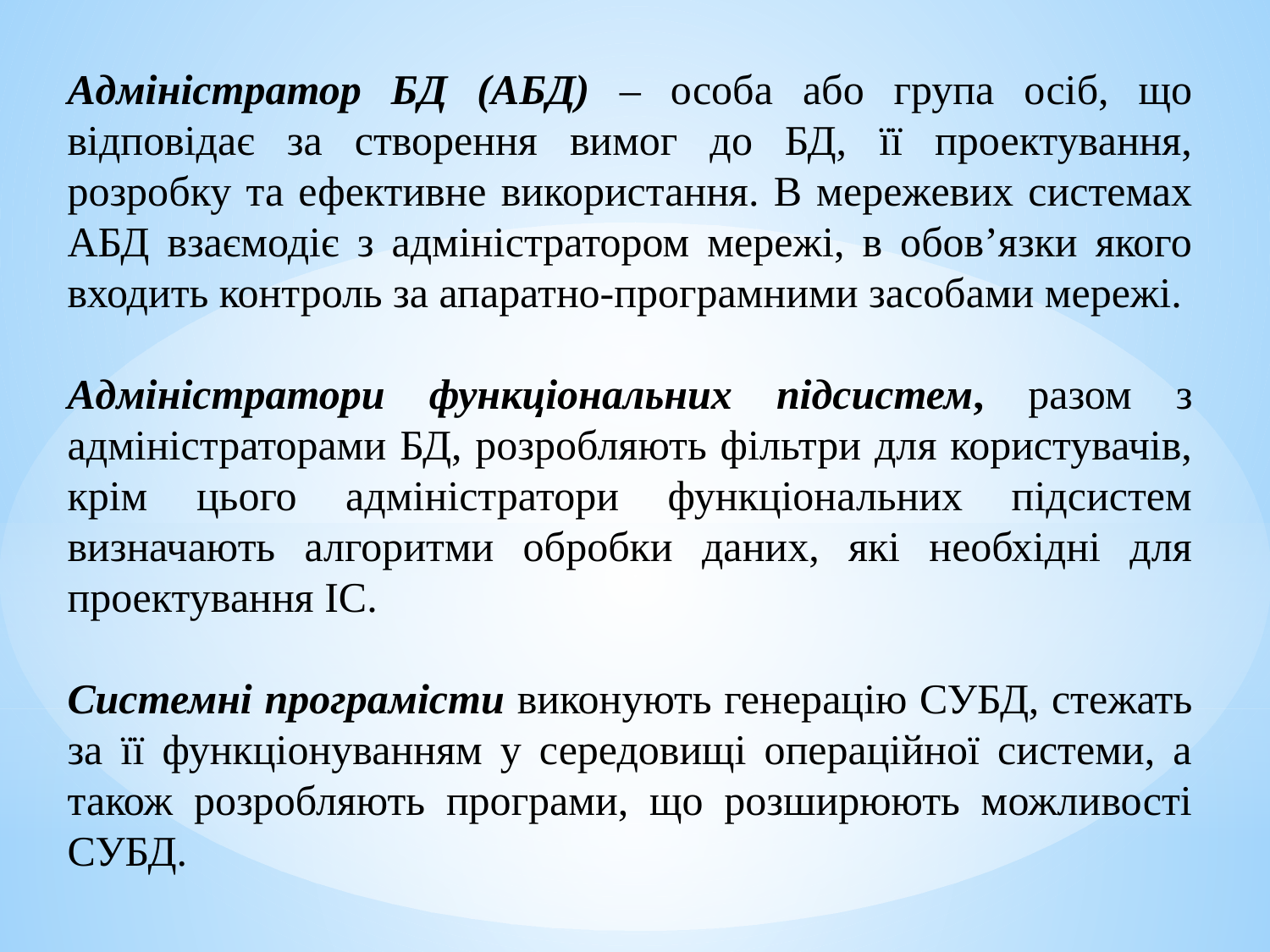

Адміністратор БД (АБД) – особа або група осіб, що відповідає за створення вимог до БД, її проектування, розробку та ефективне використання. В мережевих системах АБД взаємодіє з адміністратором мережі, в обов’язки якого входить контроль за апаратно-програмними засобами мережі.

Адміністратори функціональних підсистем, разом з адміністраторами БД, розробляють фільтри для користувачів, крім цього адміністратори функціональних підсистем визначають алгоритми обробки даних, які необхідні для проектування ІС.

Системні програмісти виконують генерацію СУБД, стежать за її функціонуванням у середовищі операційної системи, а також розробляють програми, що розширюють можливості СУБД.